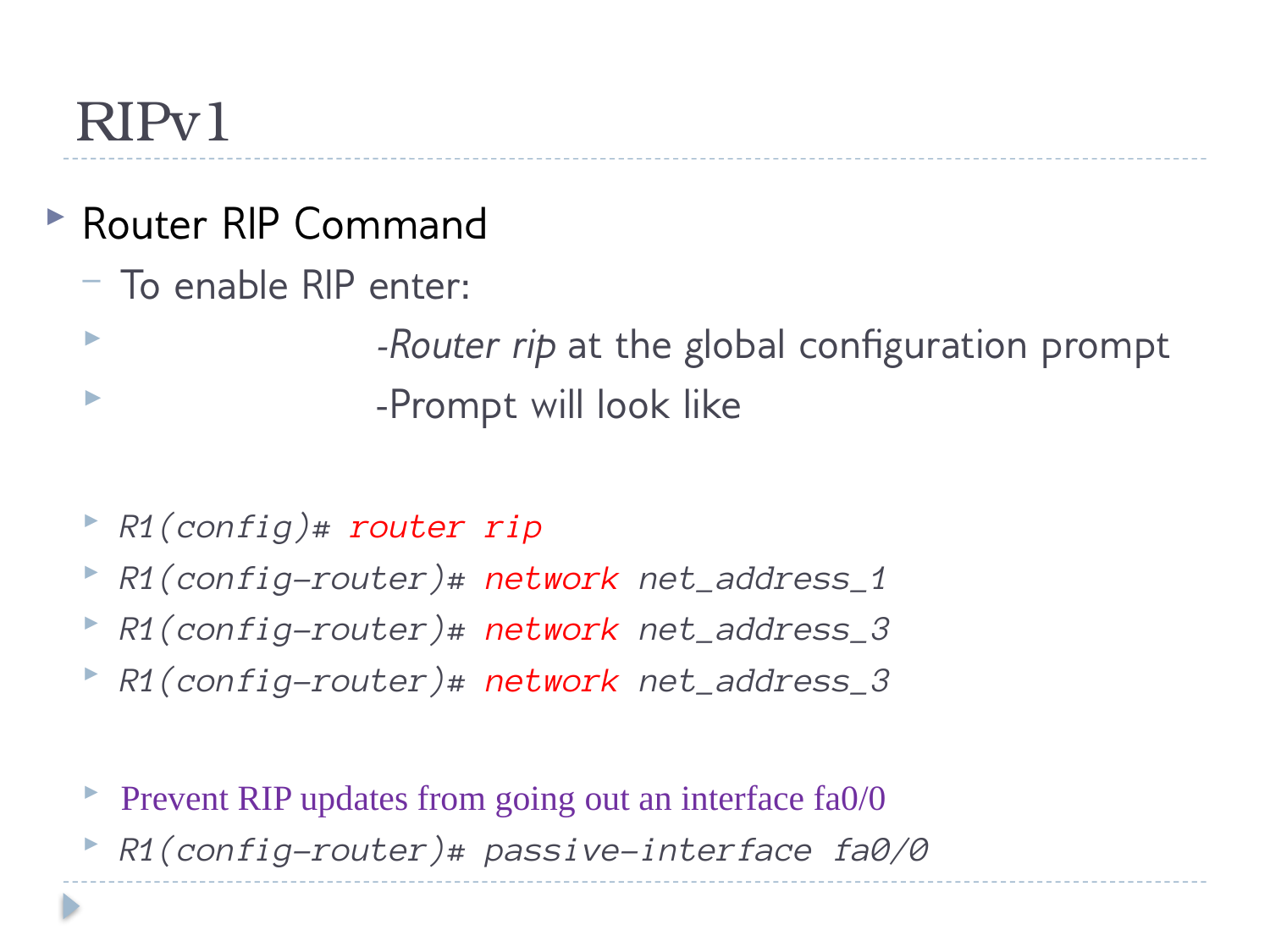

# RIPv1
Router RIP Command
To enable RIP enter:
		-Router rip at the global configuration prompt
		-Prompt will look like

R1(config)# router rip
R1(config-router)# network net_address_1
R1(config-router)# network net_address_3
R1(config-router)# network net_address_3

Prevent RIP updates from going out an interface fa0/0
R1(config-router)# passive-interface fa0/0